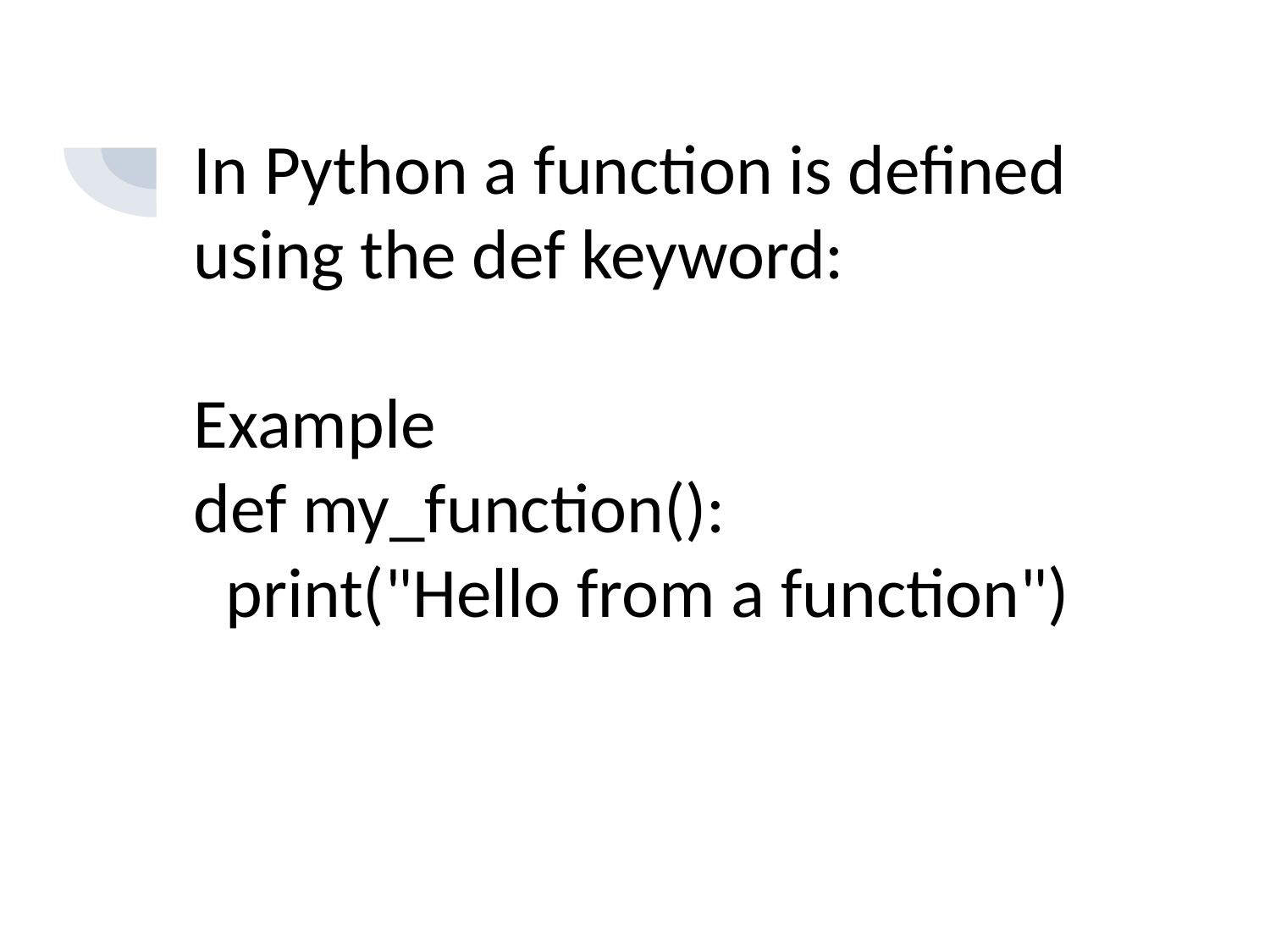

# In Python a function is defined using the def keyword:

Example
def my_function():
  print("Hello from a function")